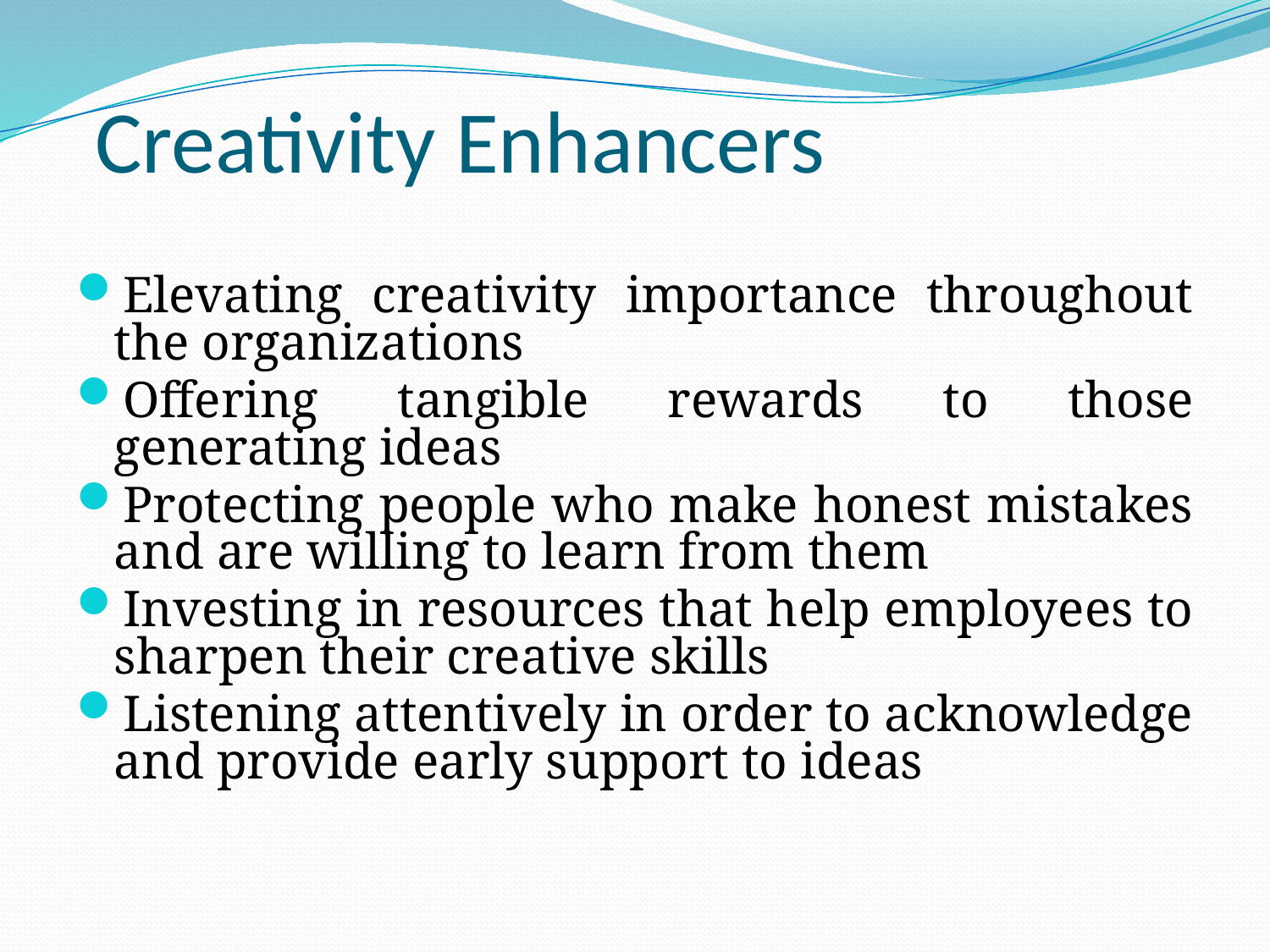

# Creativity Enhancers
Elevating creativity importance throughout the organizations
Offering tangible rewards to those generating ideas
Protecting people who make honest mistakes and are willing to learn from them
Investing in resources that help employees to sharpen their creative skills
Listening attentively in order to acknowledge and provide early support to ideas